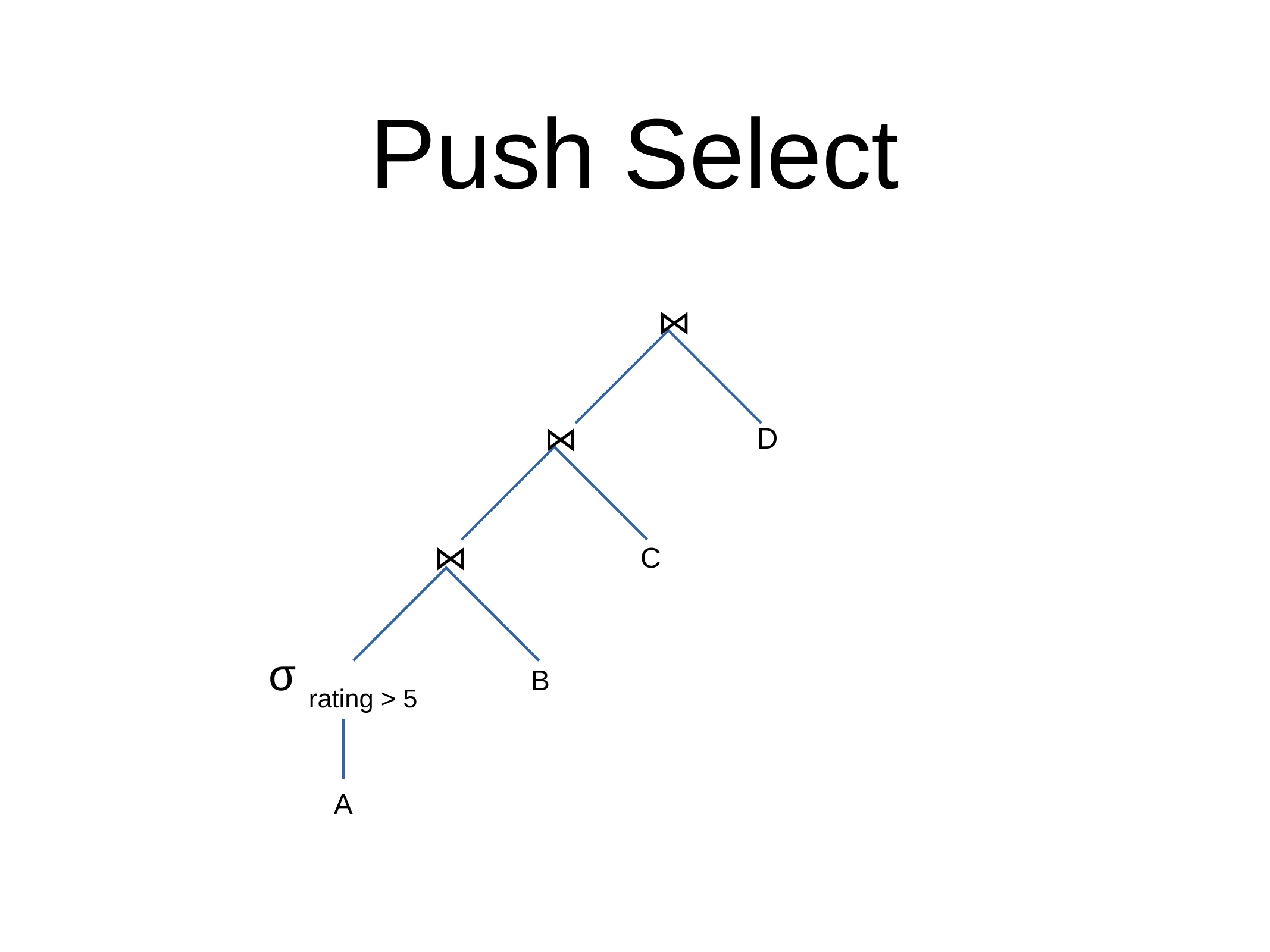

# Push Select
⋈

⋈
D

⋈
C

σ rating > 5
B

A